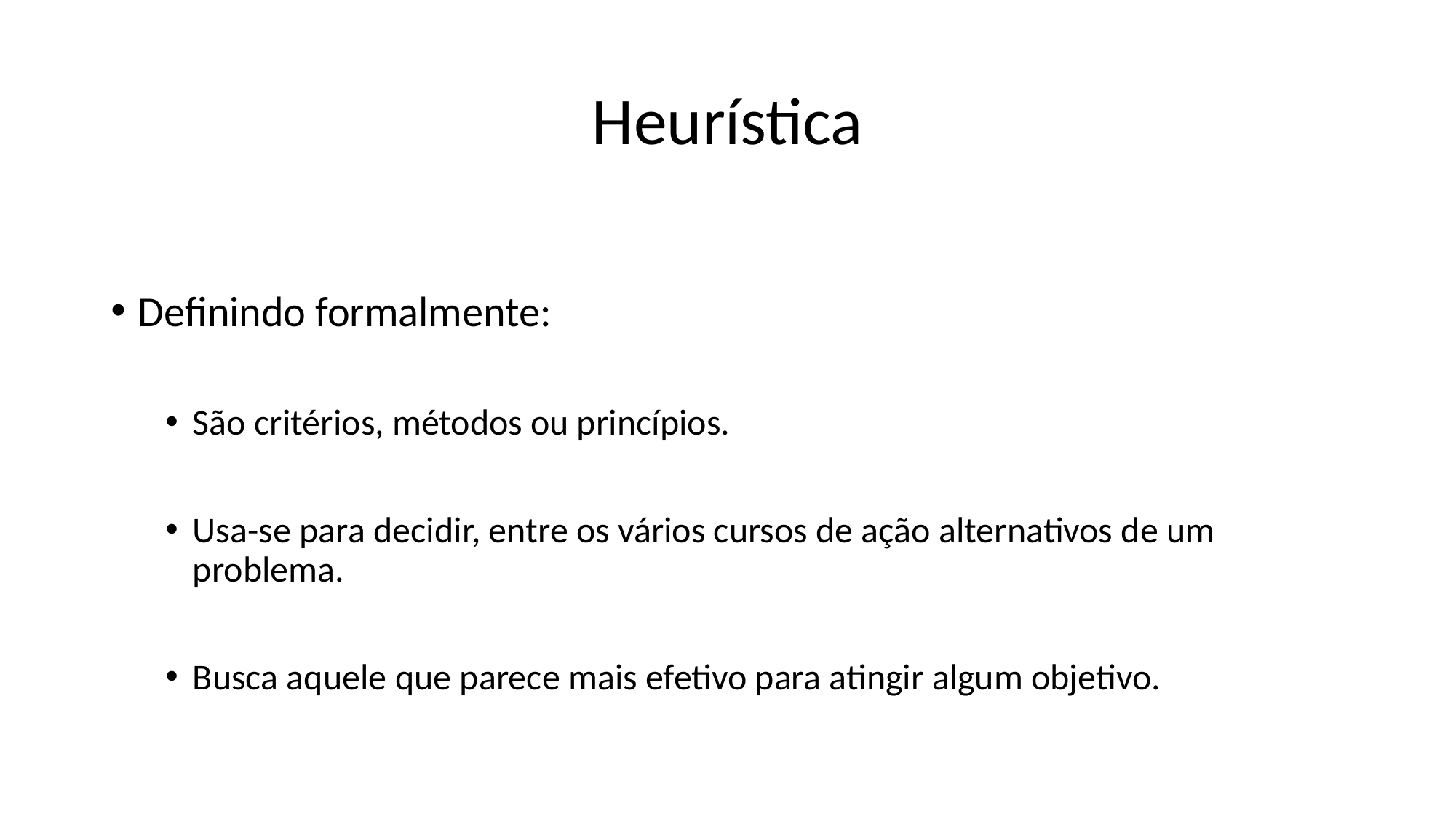

# Heurística

Definindo formalmente:

São critérios, métodos ou princípios.

Usa-se para decidir, entre os vários cursos de ação alternativos de um problema.

Busca aquele que parece mais efetivo para atingir algum objetivo.